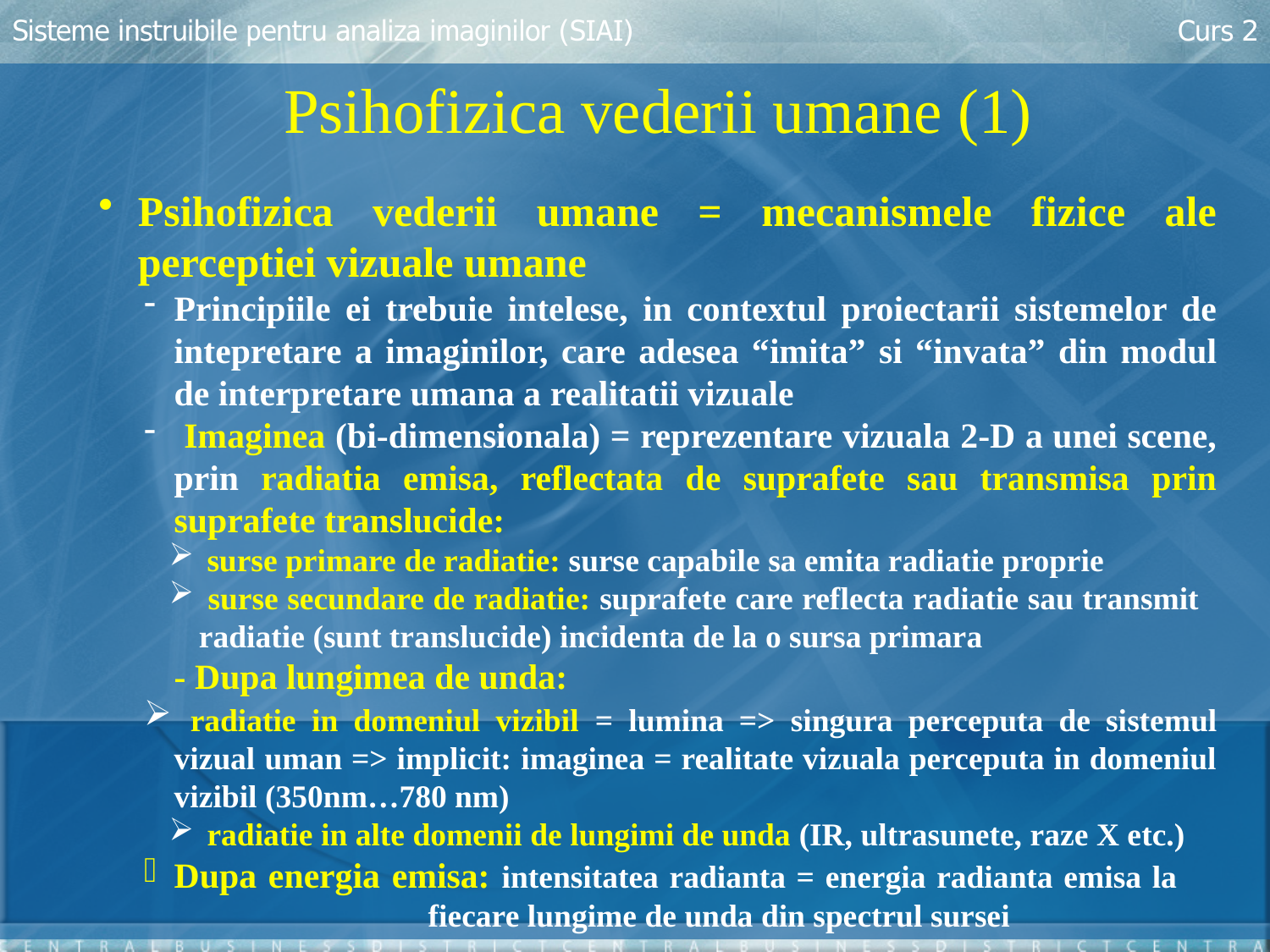

Sisteme instruibile pentru analiza imaginilor (SIAI)
Curs 2
Psihofizica vederii umane (1)

Psihofizica vederii umane = mecanismele fizice ale perceptiei vizuale umane
Principiile ei trebuie intelese, in contextul proiectarii sistemelor de intepretare a imaginilor, care adesea “imita” si “invata” din modul de interpretare umana a realitatii vizuale
 Imaginea (bi-dimensionala) = reprezentare vizuala 2-D a unei scene, prin radiatia emisa, reflectata de suprafete sau transmisa prin suprafete translucide:
 surse primare de radiatie: surse capabile sa emita radiatie proprie
 surse secundare de radiatie: suprafete care reflecta radiatie sau transmit   radiatie (sunt translucide) incidenta de la o sursa primara
- Dupa lungimea de unda:
 radiatie in domeniul vizibil = lumina => singura perceputa de sistemul vizual uman => implicit: imaginea = realitate vizuala perceputa in domeniul vizibil (350nm…780 nm)
 radiatie in alte domenii de lungimi de unda (IR, ultrasunete, raze X etc.)
Dupa energia emisa: intensitatea radianta = energia radianta emisa la 			fiecare lungime de unda din spectrul sursei